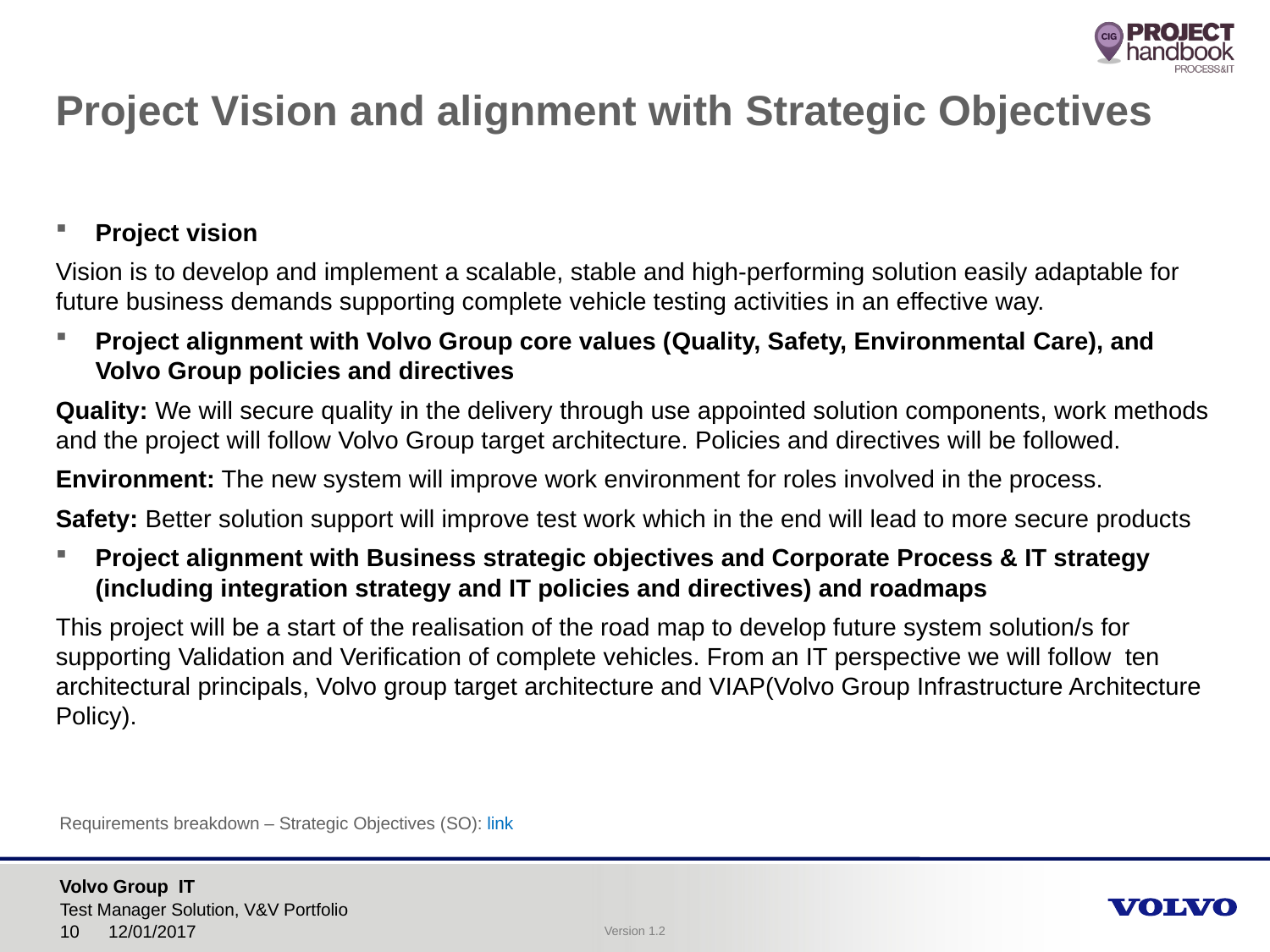

Project Vision and alignment with Strategic Objectives
Project vision
Vision is to develop and implement a scalable, stable and high-performing solution easily adaptable for future business demands supporting complete vehicle testing activities in an effective way.
Project alignment with Volvo Group core values (Quality, Safety, Environmental Care), and Volvo Group policies and directives
Quality: We will secure quality in the delivery through use appointed solution components, work methods and the project will follow Volvo Group target architecture. Policies and directives will be followed.
Environment: The new system will improve work environment for roles involved in the process.
Safety: Better solution support will improve test work which in the end will lead to more secure products
Project alignment with Business strategic objectives and Corporate Process & IT strategy (including integration strategy and IT policies and directives) and roadmaps
This project will be a start of the realisation of the road map to develop future system solution/s for supporting Validation and Verification of complete vehicles. From an IT perspective we will follow  ten architectural principals, Volvo group target architecture and VIAP(Volvo Group Infrastructure Architecture Policy).

Requirements breakdown – Strategic Objectives (SO): link
Test Manager Solution, V&V Portfolio
12/01/2017
10